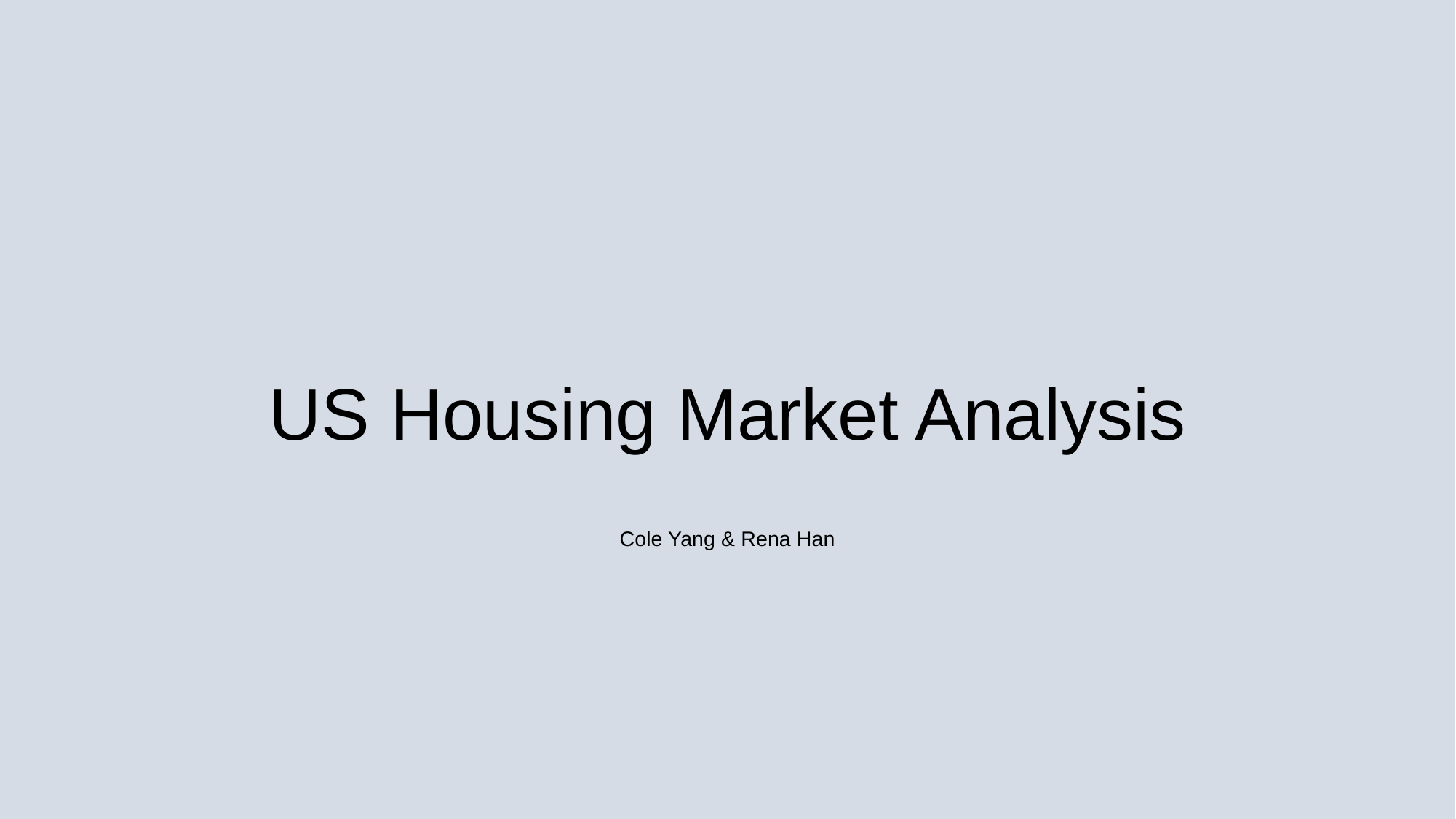

# US Housing Market Analysis
Cole Yang & Rena Han